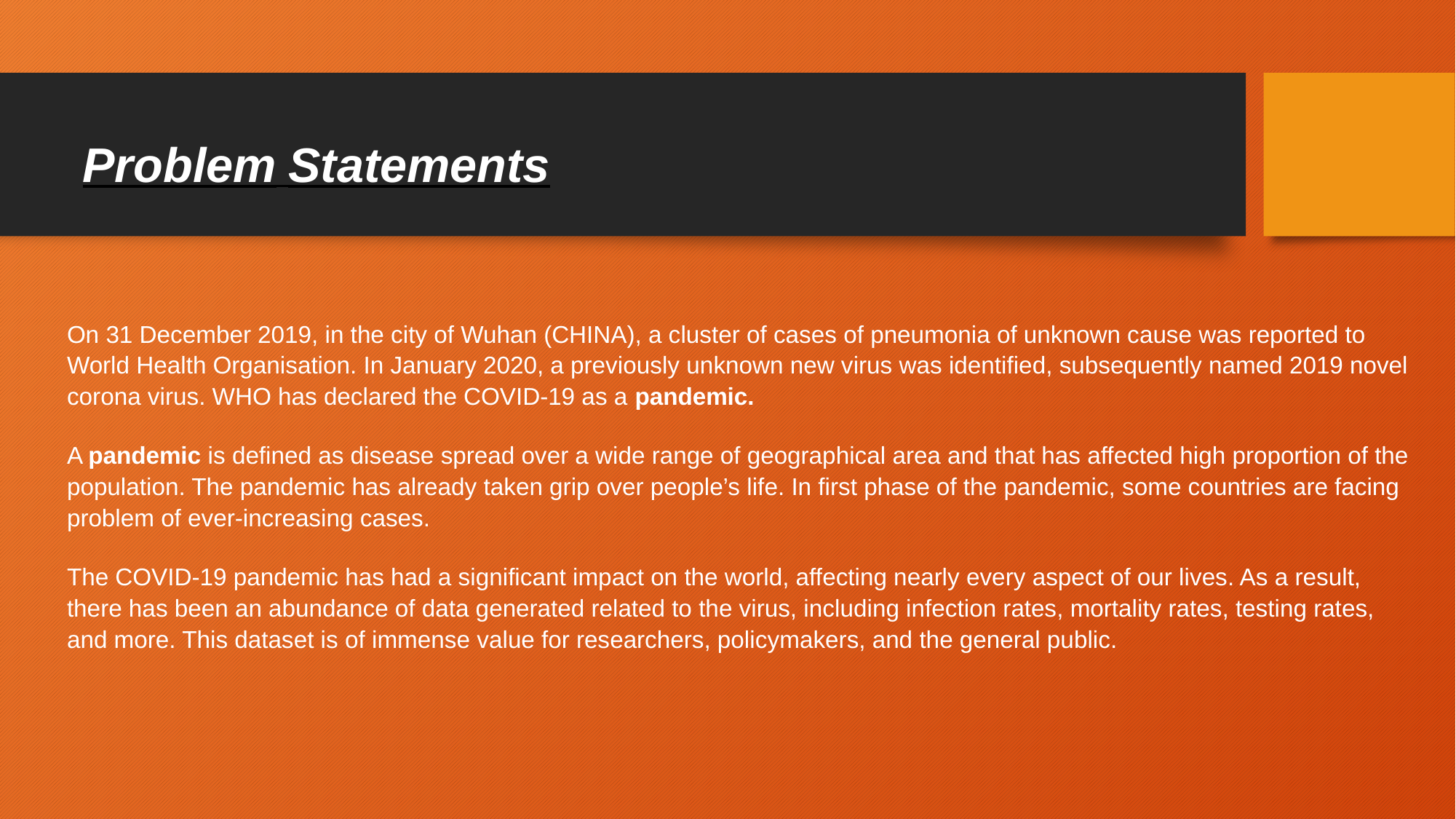

# Problem Statements
On 31 December 2019, in the city of Wuhan (CHINA), a cluster of cases of pneumonia of unknown cause was reported to World Health Organisation. In January 2020, a previously unknown new virus was identified, subsequently named 2019 novel corona virus. WHO has declared the COVID-19 as a pandemic.
A pandemic is defined as disease spread over a wide range of geographical area and that has affected high proportion of the population. The pandemic has already taken grip over people’s life. In first phase of the pandemic, some countries are facing problem of ever-increasing cases.
The COVID-19 pandemic has had a significant impact on the world, affecting nearly every aspect of our lives. As a result, there has been an abundance of data generated related to the virus, including infection rates, mortality rates, testing rates, and more. This dataset is of immense value for researchers, policymakers, and the general public.